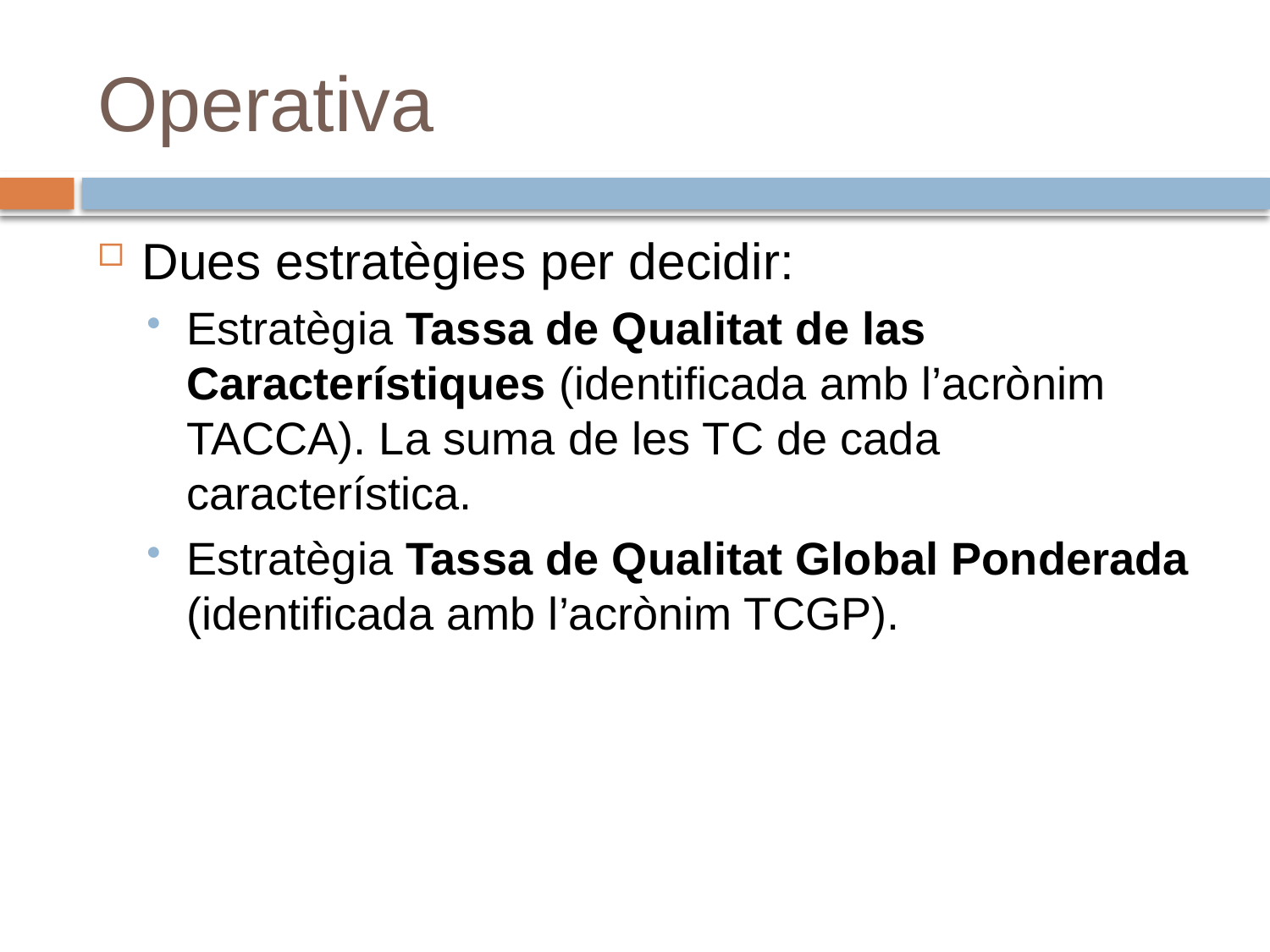

# Operativa
Dues estratègies per decidir:
Estratègia Tassa de Qualitat de las Característiques (identificada amb l’acrònim TACCA). La suma de les TC de cada característica.
Estratègia Tassa de Qualitat Global Ponderada (identificada amb l’acrònim TCGP).